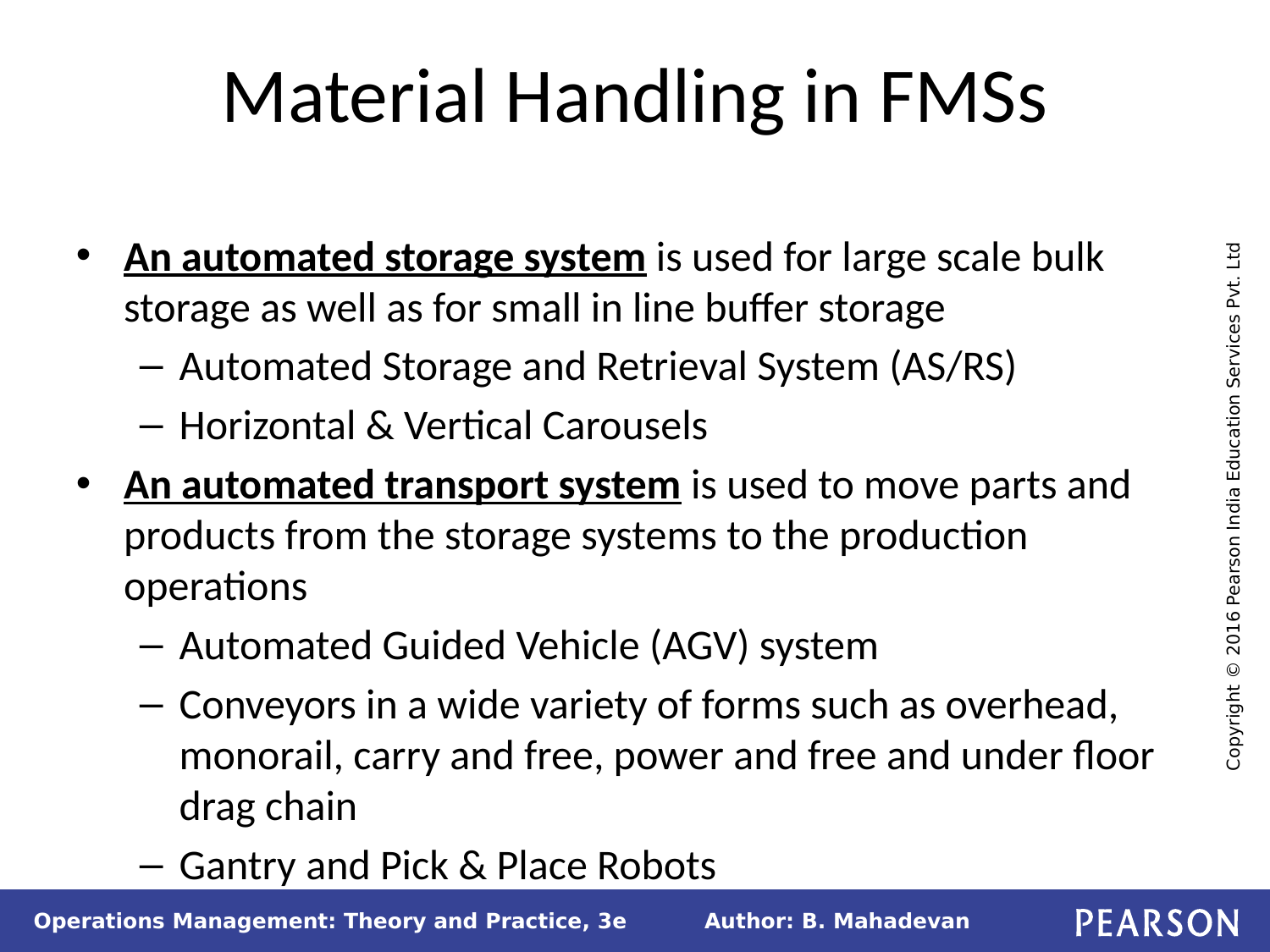

# Material Handling in FMSs
An automated storage system is used for large scale bulk storage as well as for small in line buffer storage
Automated Storage and Retrieval System (AS/RS)
Horizontal & Vertical Carousels
An automated transport system is used to move parts and products from the storage systems to the production operations
Automated Guided Vehicle (AGV) system
Conveyors in a wide variety of forms such as overhead, monorail, carry and free, power and free and under floor drag chain
Gantry and Pick & Place Robots